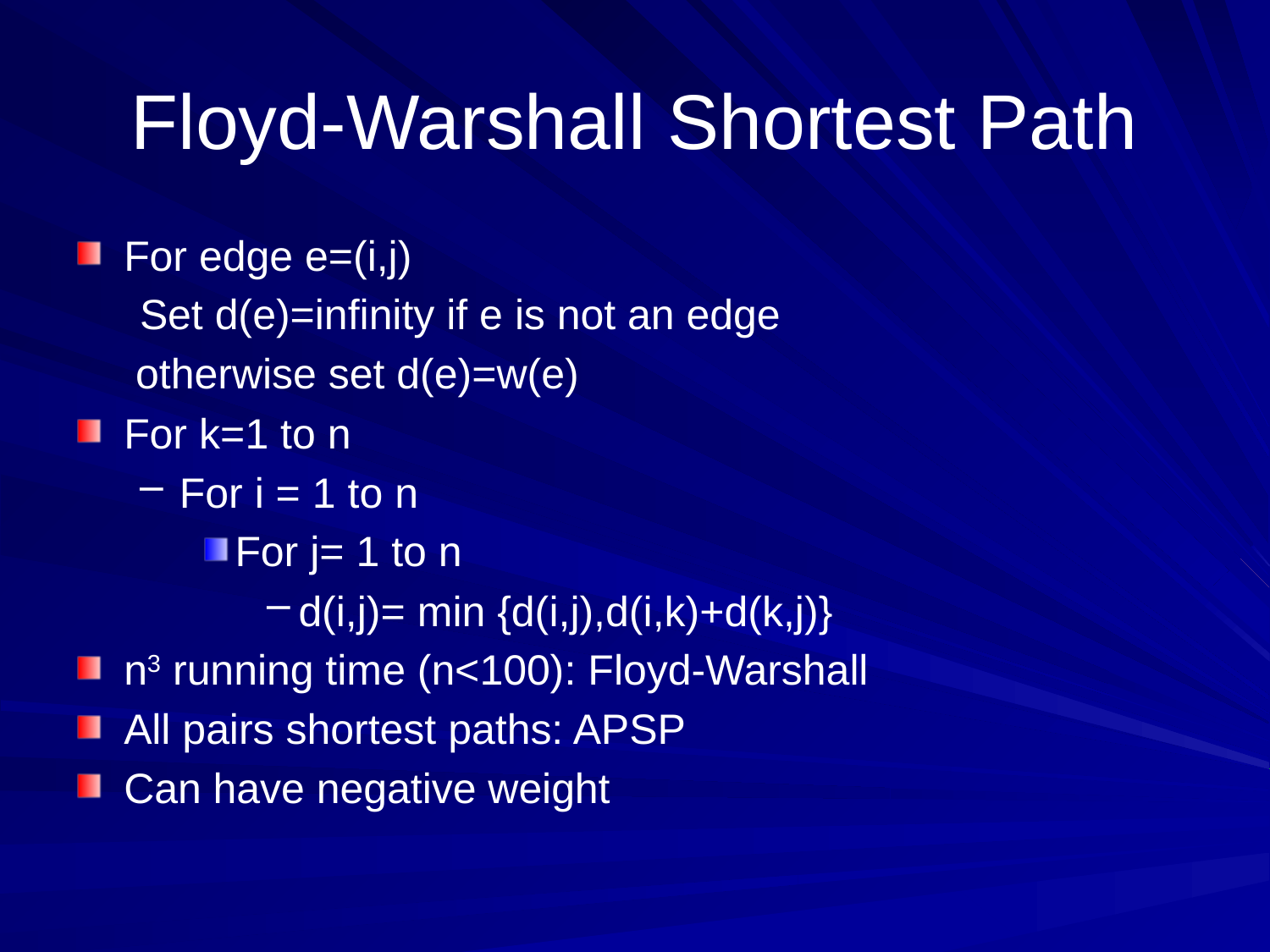

# Floyd-Warshall Shortest Path
For edge e=(i,j)
Set d(e)=infinity if e is not an edge
	 otherwise set d(e)=w(e)
For k=1 to n
For i = 1 to n
For j= 1 to n
d(i,j)= min {d(i,j),d(i,k)+d(k,j)}
n3 running time (n<100): Floyd-Warshall
All pairs shortest paths: APSP
Can have negative weight